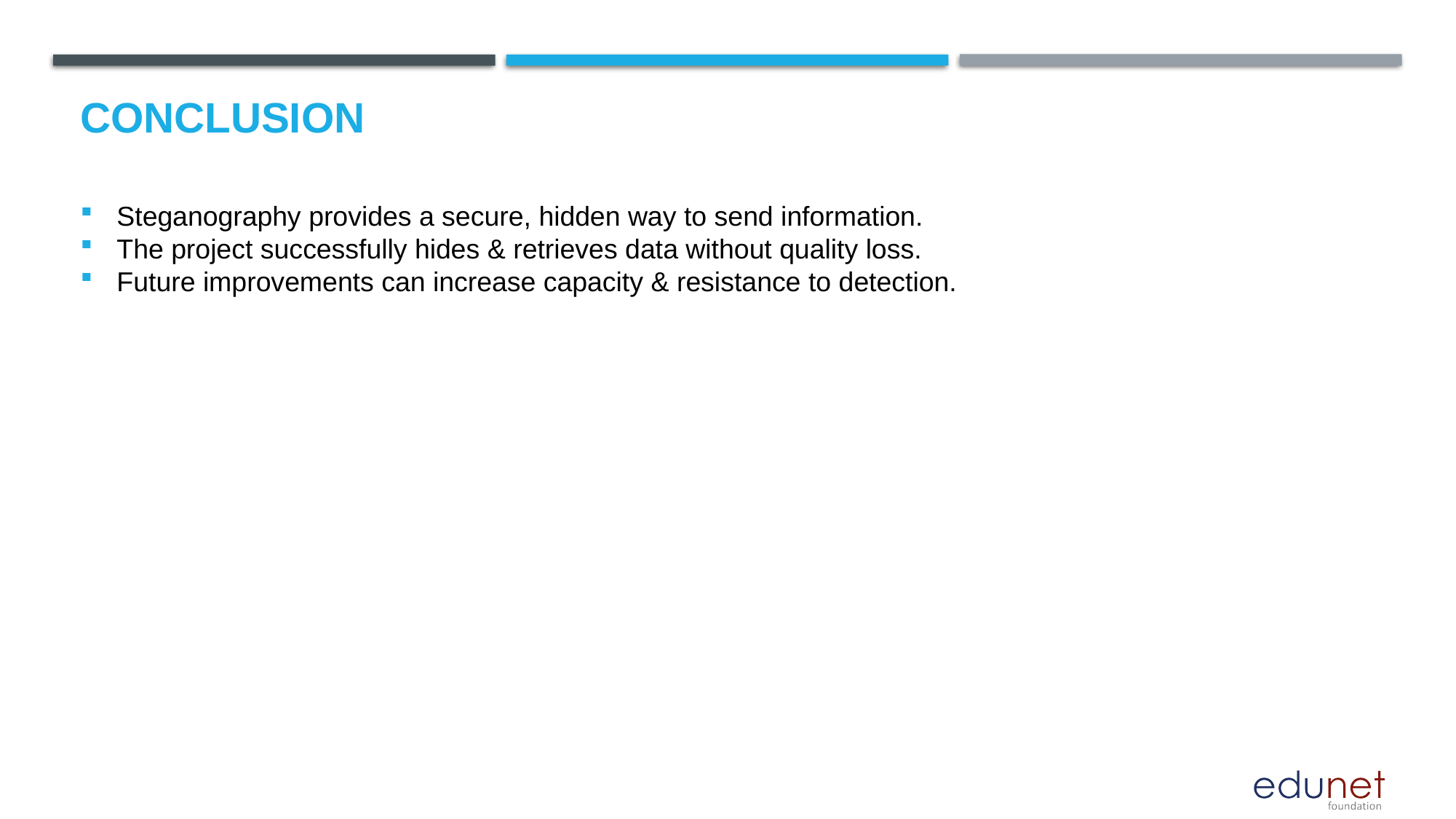

# Conclusion

Steganography provides a secure, hidden way to send information.
The project successfully hides & retrieves data without quality loss.
Future improvements can increase capacity & resistance to detection.